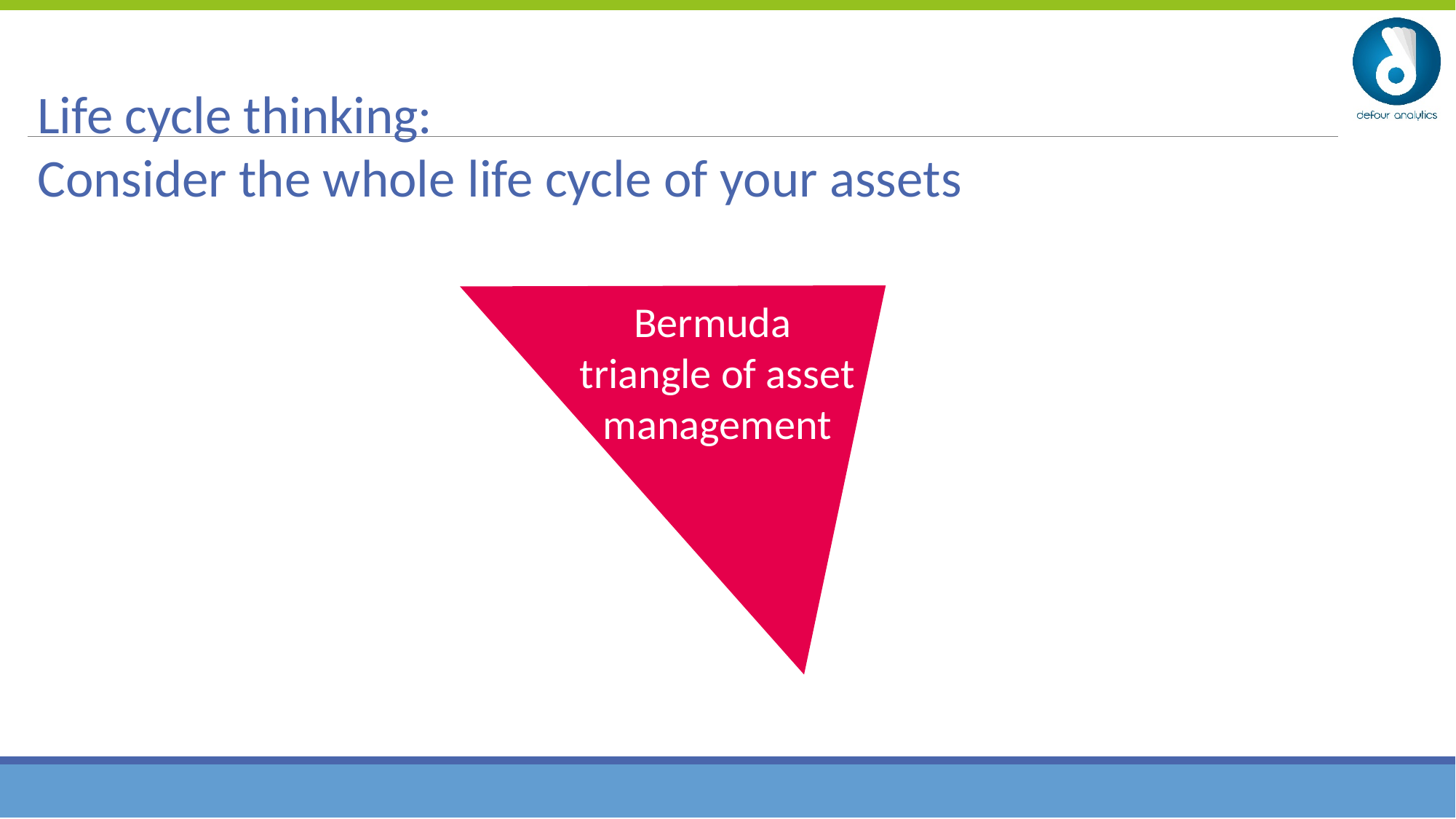

Life cycle thinking:
Consider the whole life cycle of your assets

Bermuda
triangle of asset management